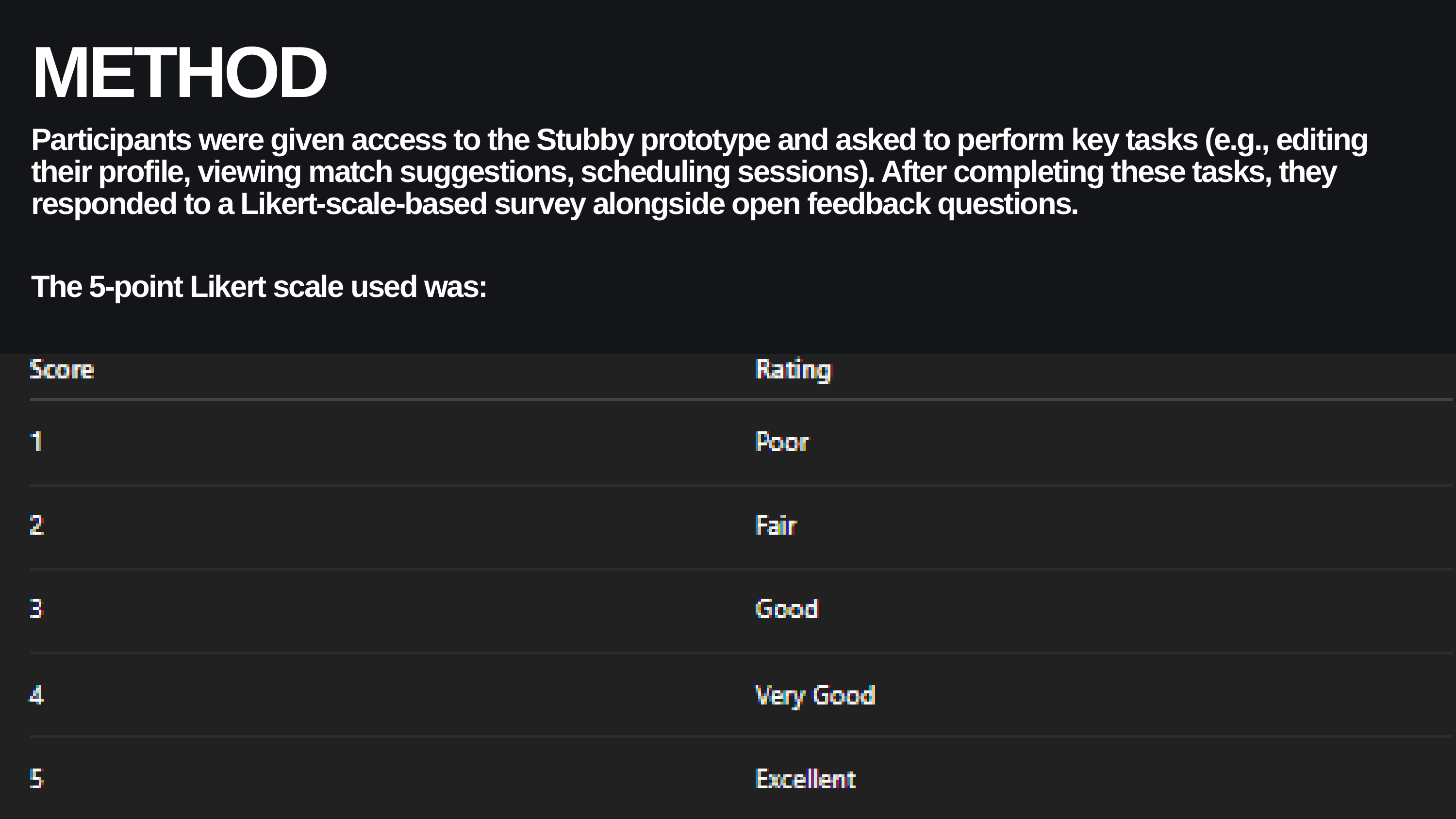

METHOD
Participants were given access to the Stubby prototype and asked to perform key tasks (e.g., editing their profile, viewing match suggestions, scheduling sessions). After completing these tasks, they responded to a Likert-scale-based survey alongside open feedback questions.
The 5-point Likert scale used was: